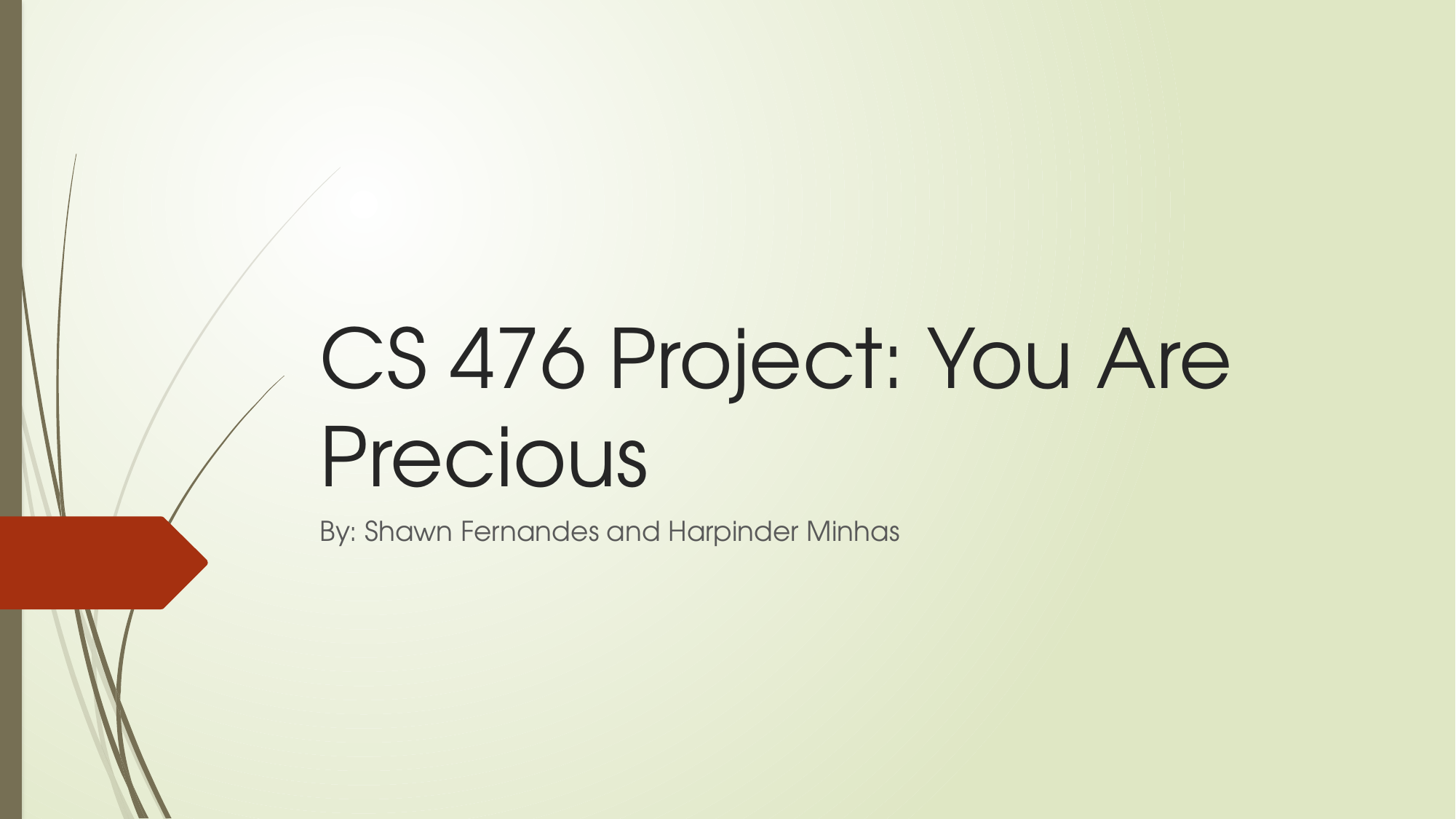

# CS 476 Project: You Are Precious
By: Shawn Fernandes and Harpinder Minhas